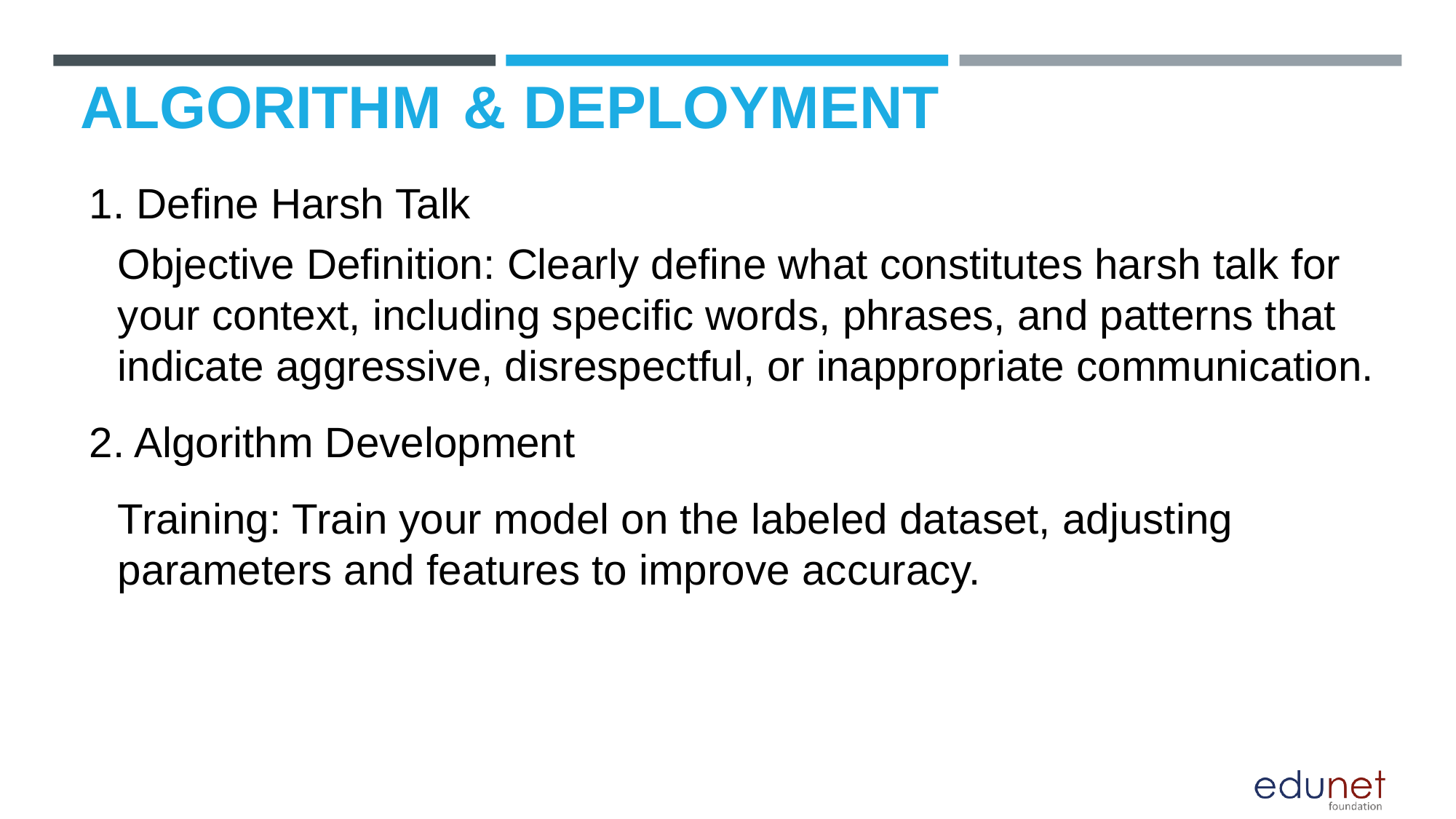

# ALGORITHM & DEPLOYMENT
1. Define Harsh Talk
Objective Definition: Clearly define what constitutes harsh talk for your context, including specific words, phrases, and patterns that indicate aggressive, disrespectful, or inappropriate communication.
2. Algorithm Development
Training: Train your model on the labeled dataset, adjusting parameters and features to improve accuracy.